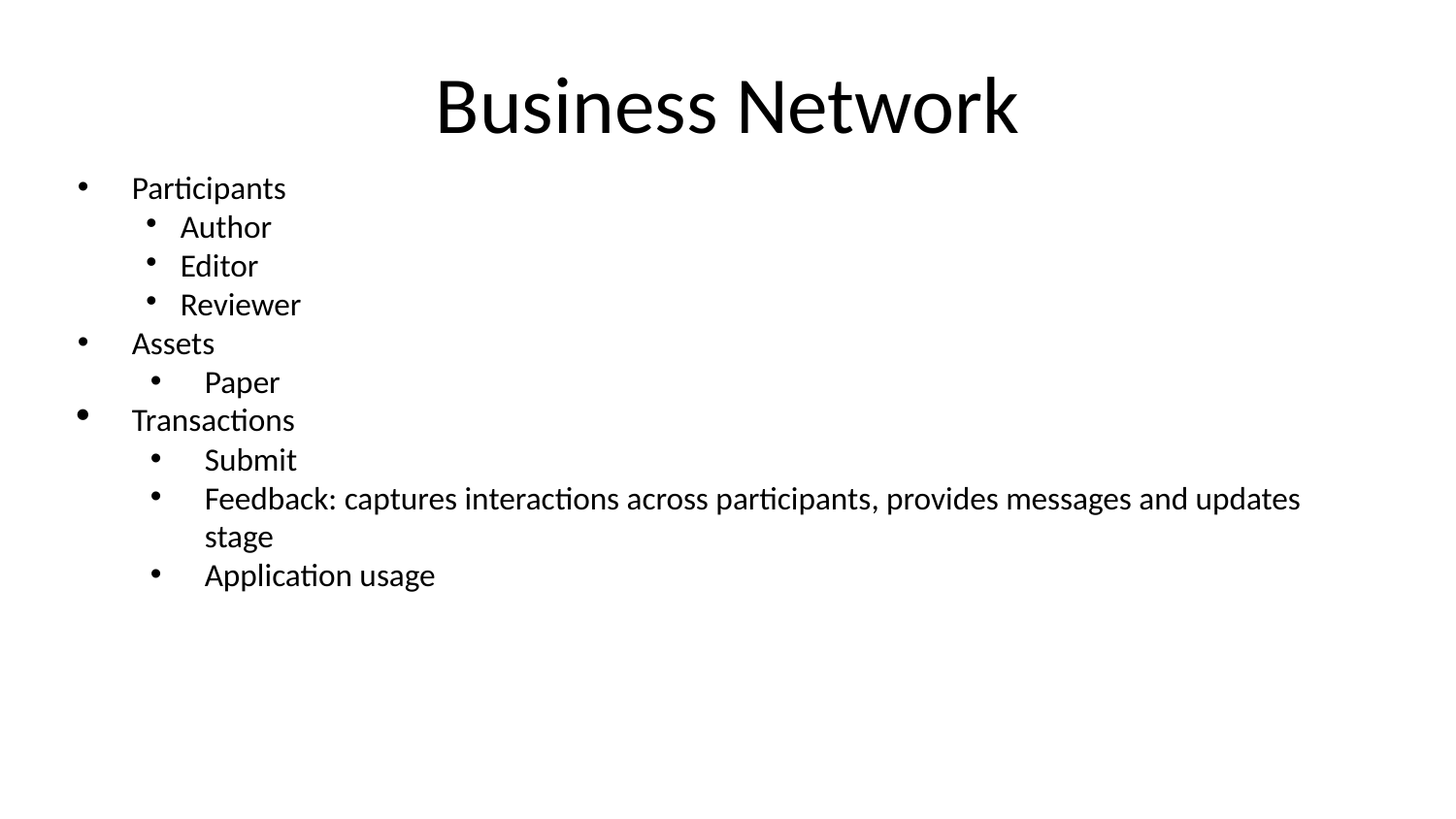

Business Network
Participants
Author
Editor
Reviewer
Assets
Paper
Transactions
Submit
Feedback: captures interactions across participants, provides messages and updates stage
Application usage